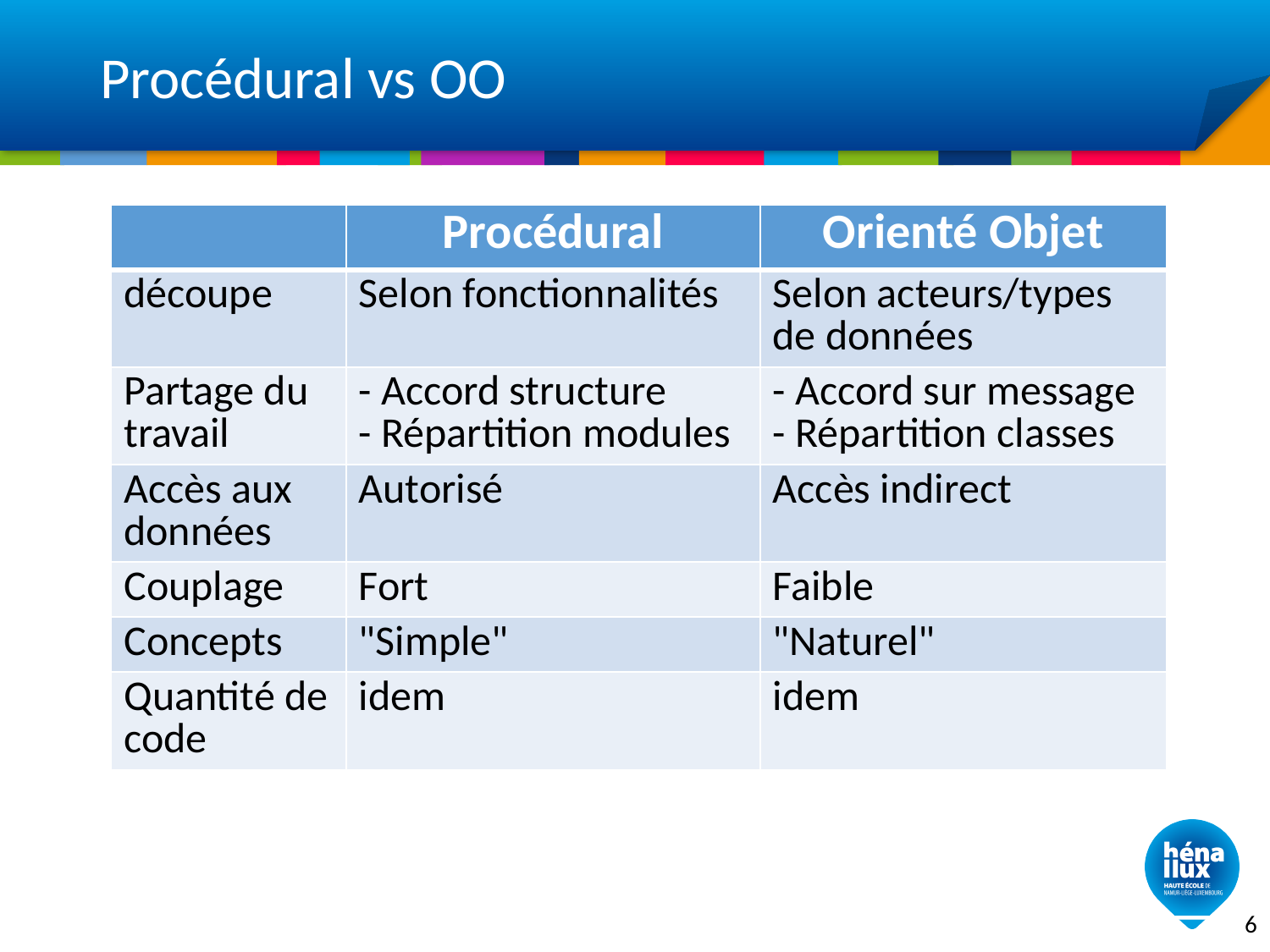

# Procédural vs OO
|  | Procédural | Orienté Objet |
| --- | --- | --- |
| découpe | Selon fonctionnalités | Selon acteurs/types de données |
| Partage du travail | - Accord structure - Répartition modules | - Accord sur message - Répartition classes |
| Accès aux données | Autorisé | Accès indirect |
| Couplage | Fort | Faible |
| Concepts | "Simple" | "Naturel" |
| Quantité de code | idem | idem |
6